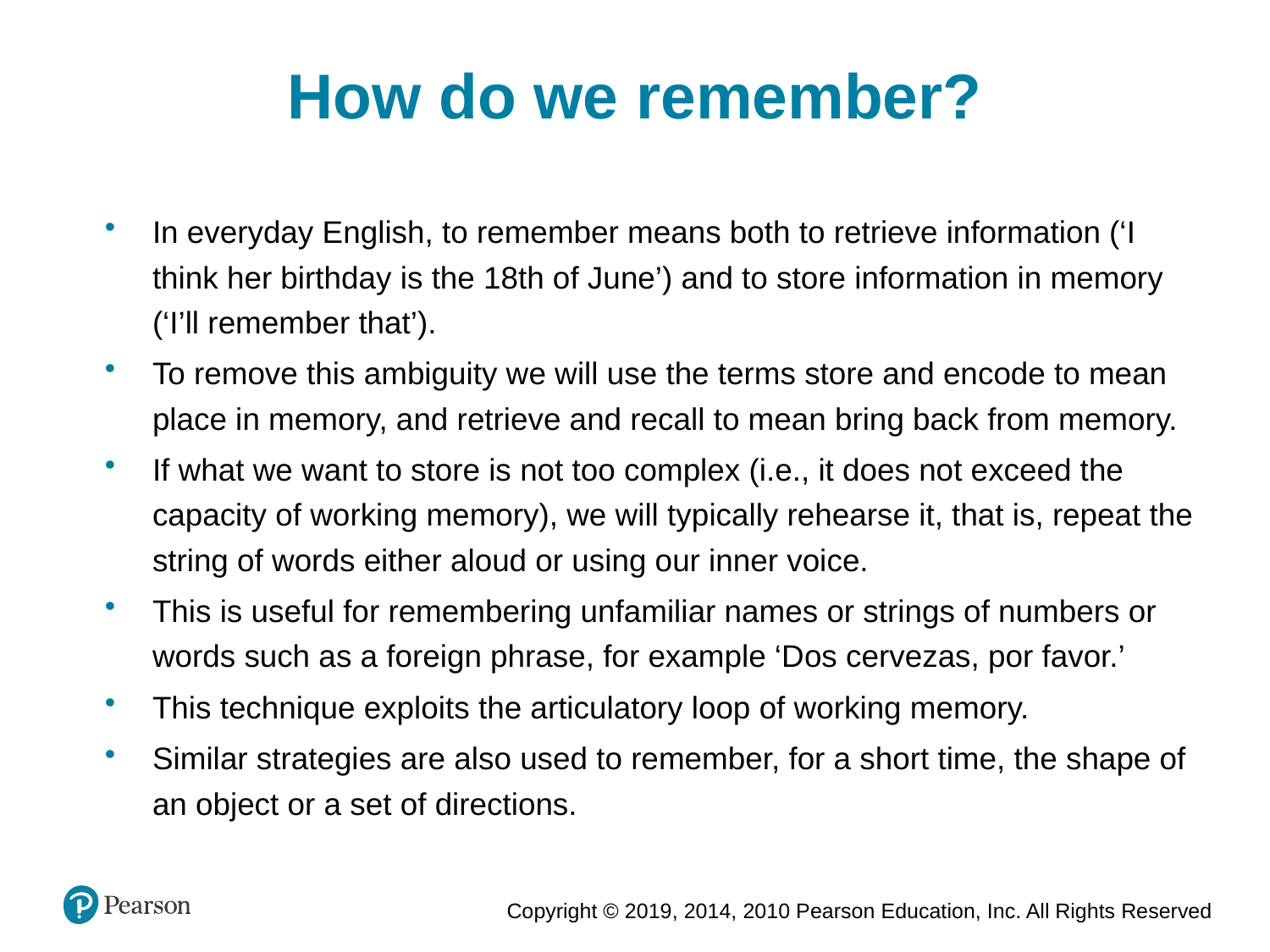

How do we remember?
In everyday English, to remember means both to retrieve information (‘I think her birthday is the 18th of June’) and to store information in memory (‘I’ll remember that’).
To remove this ambiguity we will use the terms store and encode to mean place in memory, and retrieve and recall to mean bring back from memory.
If what we want to store is not too complex (i.e., it does not exceed the capacity of working memory), we will typically rehearse it, that is, repeat the string of words either aloud or using our inner voice.
This is useful for remembering unfamiliar names or strings of numbers or words such as a foreign phrase, for example ‘Dos cervezas, por favor.’
This technique exploits the articulatory loop of working memory.
Similar strategies are also used to remember, for a short time, the shape of an object or a set of directions.